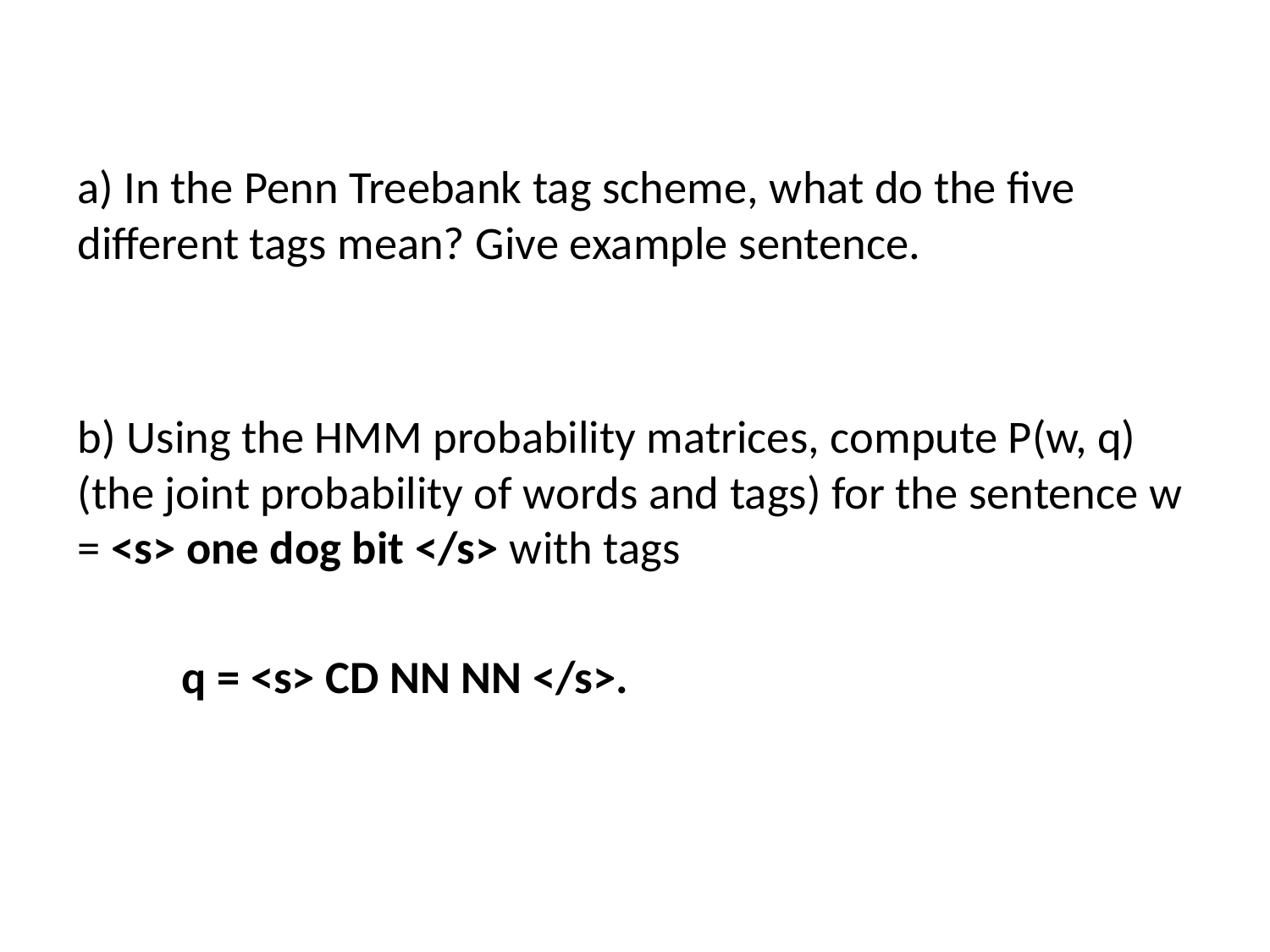

a) In the Penn Treebank tag scheme, what do the five different tags mean? Give example sentence.

b) Using the HMM probability matrices, compute P(w, q) (the joint probability of words and tags) for the sentence w = <s> one dog bit </s> with tags

	q = <s> CD NN NN </s>.